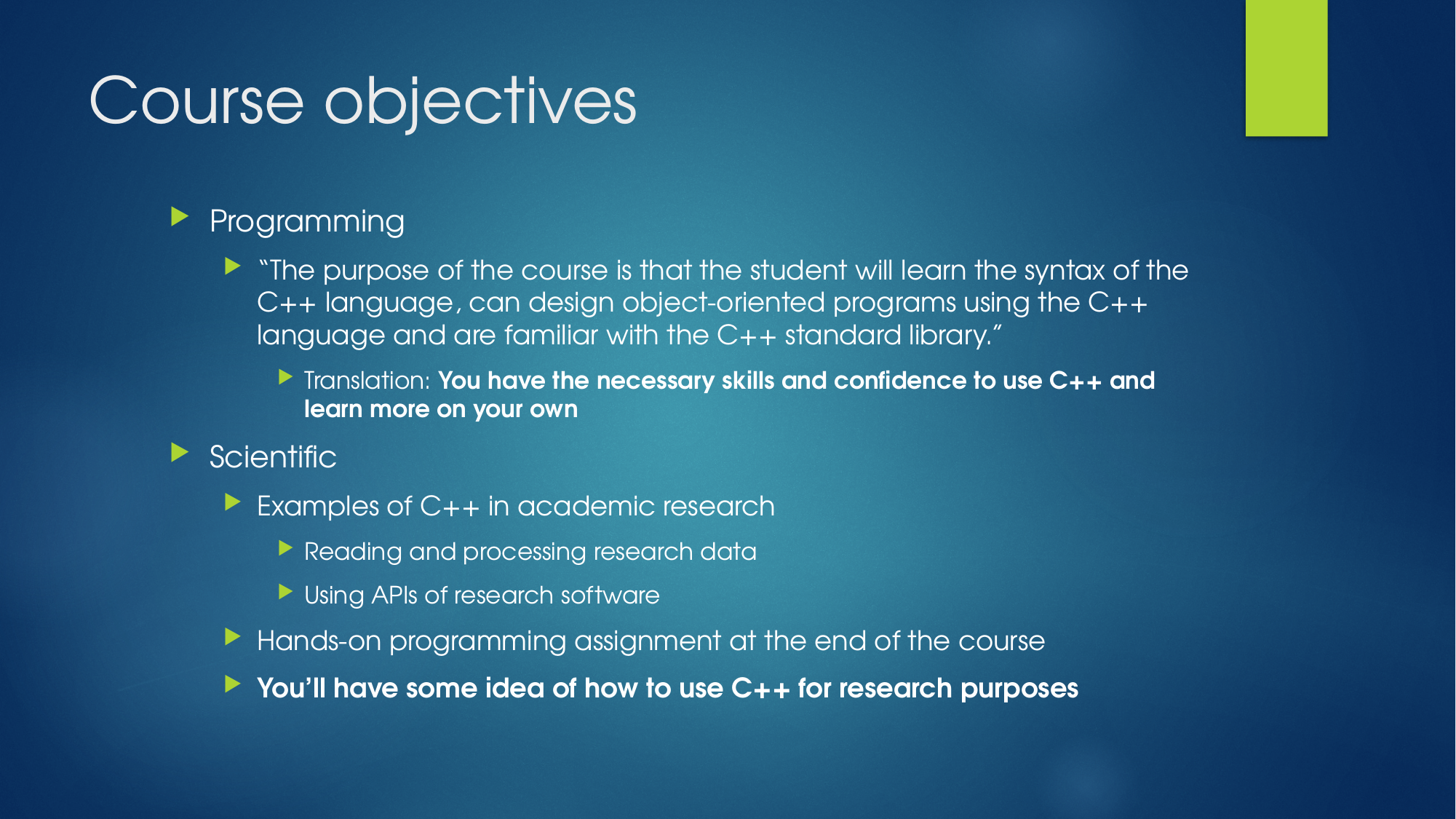

# Course objectives
Programming
“The purpose of the course is that the student will learn the syntax of the C++ language, can design object-oriented programs using the C++ language and are familiar with the C++ standard library.”
Translation: You have the necessary skills and confidence to use C++ and learn more on your own
Scientific
Examples of C++ in academic research
Reading and processing research data
Using APIs of research software
Hands-on programming assignment at the end of the course
You’ll have some idea of how to use C++ for research purposes